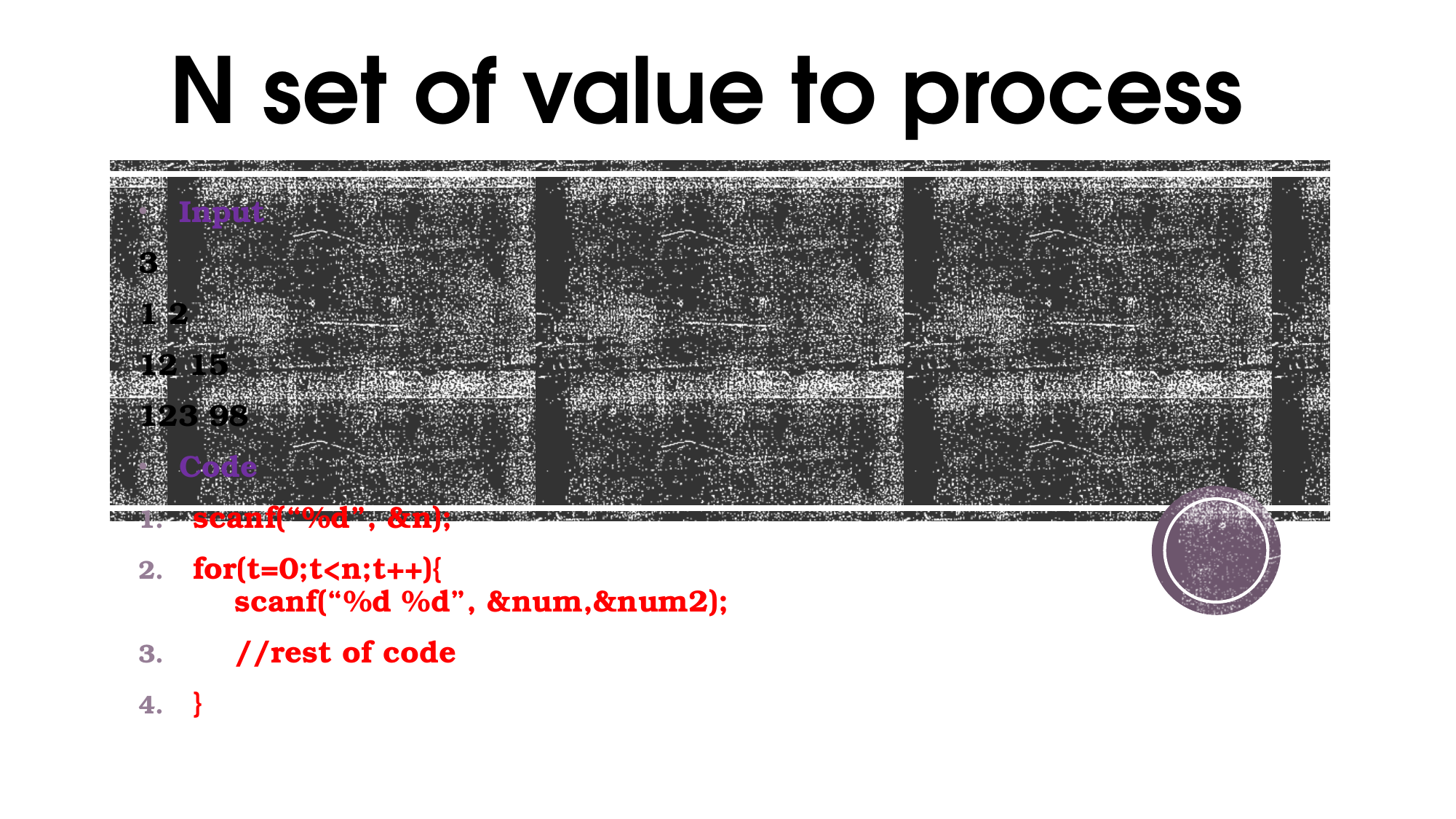

# N set of value to process
Input
3
1 2
12 15
123 98
Code
scanf(“%d”, &n);
for(t=0;t<n;t++){
    scanf(“%d %d”, &num,&num2);
    //rest of code
}